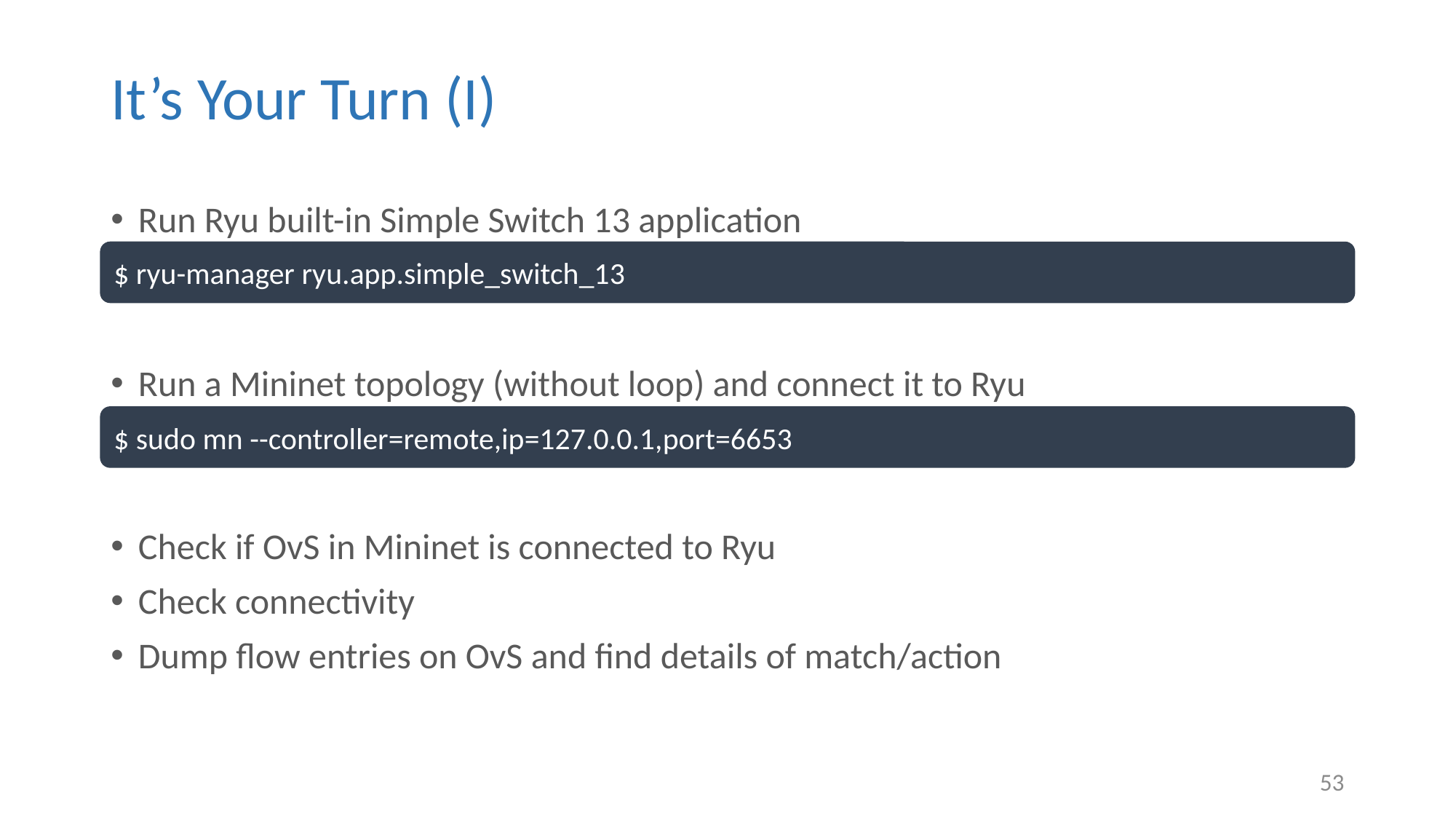

# It’s Your Turn (I)
Run Ryu built-in Simple Switch 13 application

Run a Mininet topology (without loop) and connect it to Ryu

Check if OvS in Mininet is connected to Ryu
Check connectivity
Dump flow entries on OvS and find details of match/action
$ ryu-manager ryu.app.simple_switch_13
$ sudo mn --controller=remote,ip=127.0.0.1,port=6653

53